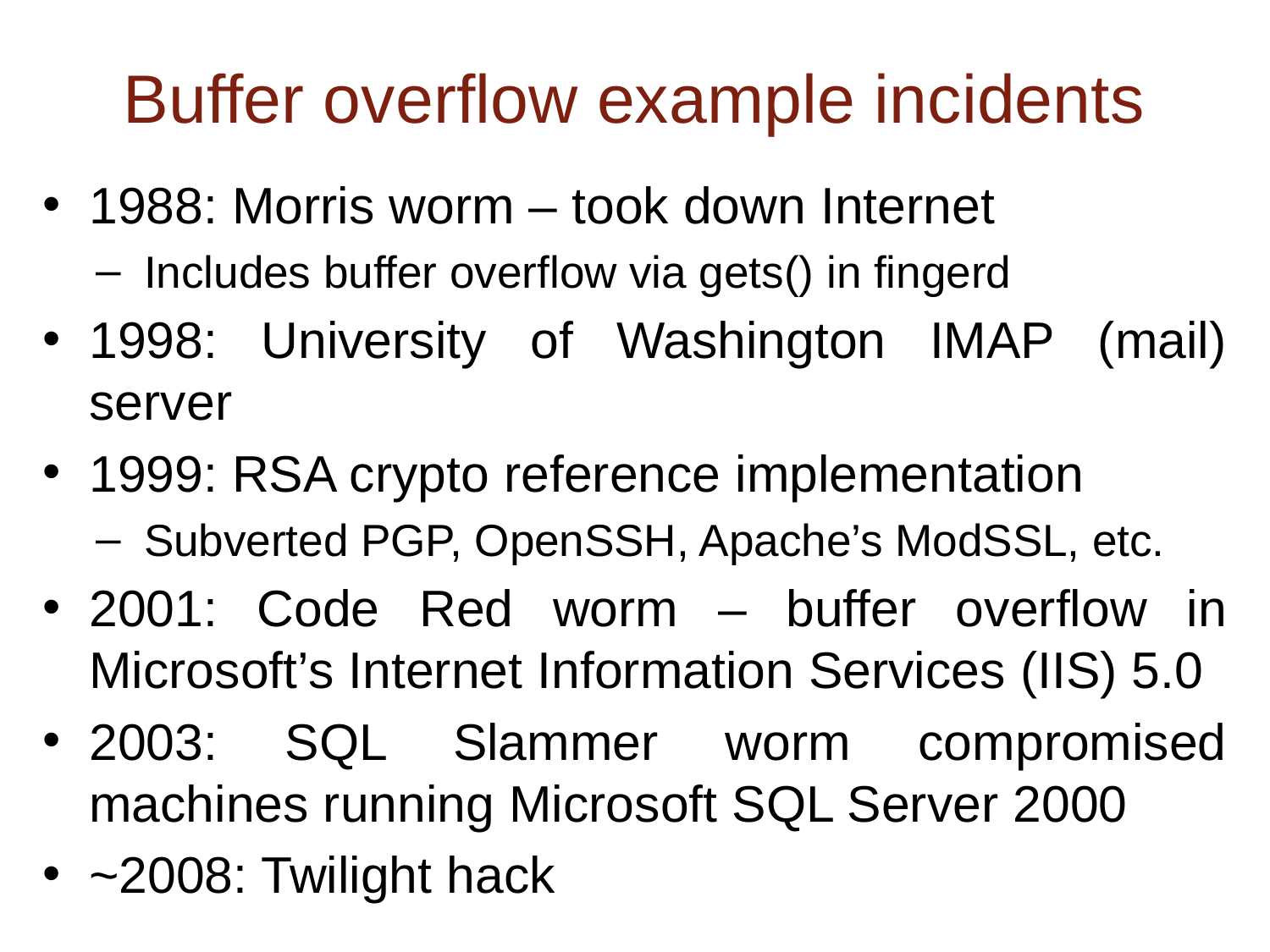

# Buffer overflow example incidents
1988: Morris worm – took down Internet
Includes buffer overflow via gets() in fingerd
1998: University of Washington IMAP (mail) server
1999: RSA crypto reference implementation
Subverted PGP, OpenSSH, Apache’s ModSSL, etc.
2001: Code Red worm – buffer overflow in Microsoft’s Internet Information Services (IIS) 5.0
2003: SQL Slammer worm compromised machines running Microsoft SQL Server 2000
~2008: Twilight hack